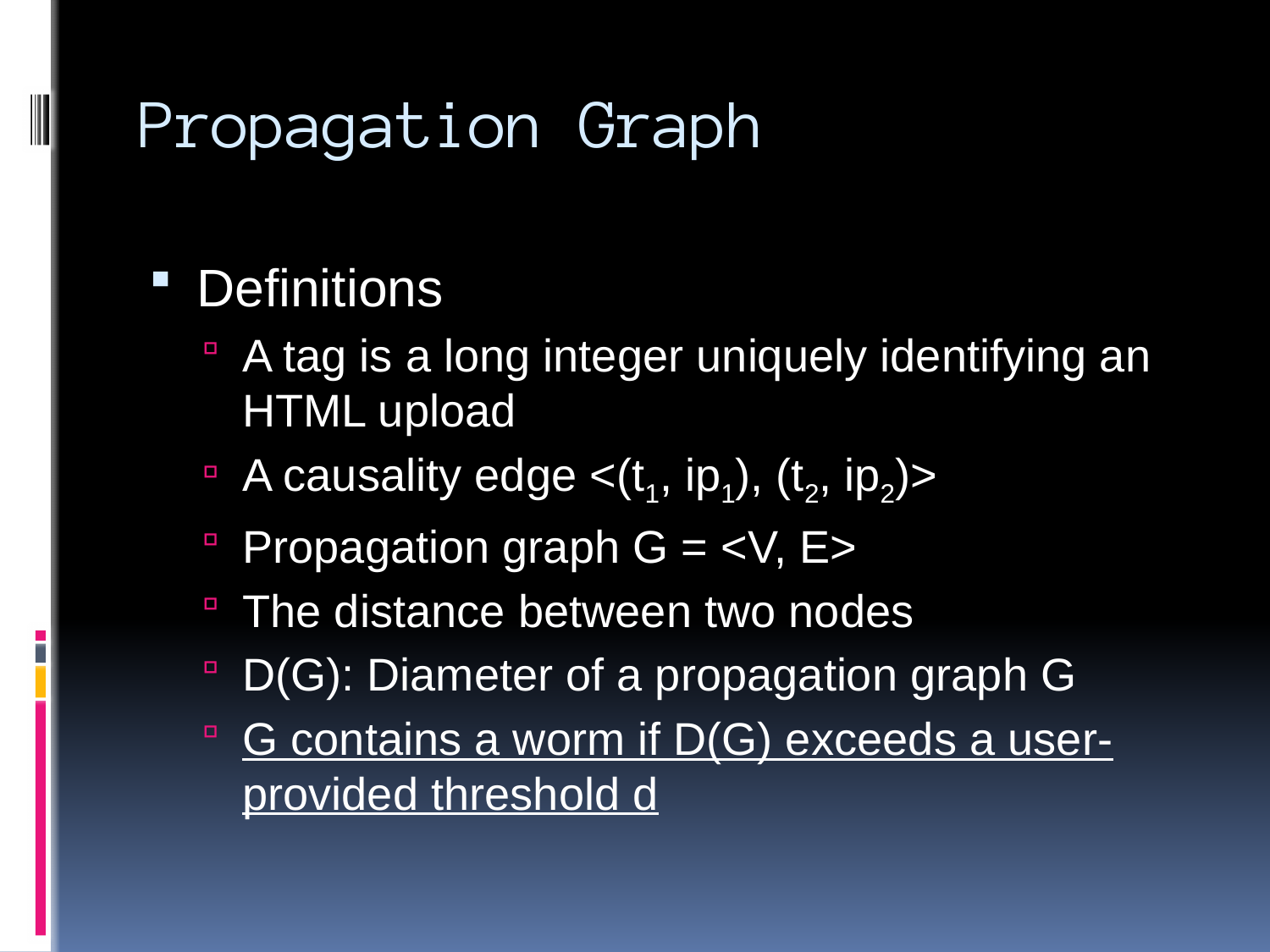

# Propagation Graph
Definitions
A tag is a long integer uniquely identifying an HTML upload
A causality edge <(t1, ip1), (t2, ip2)>
Propagation graph G = <V, E>
The distance between two nodes
D(G): Diameter of a propagation graph G
G contains a worm if D(G) exceeds a user-provided threshold d